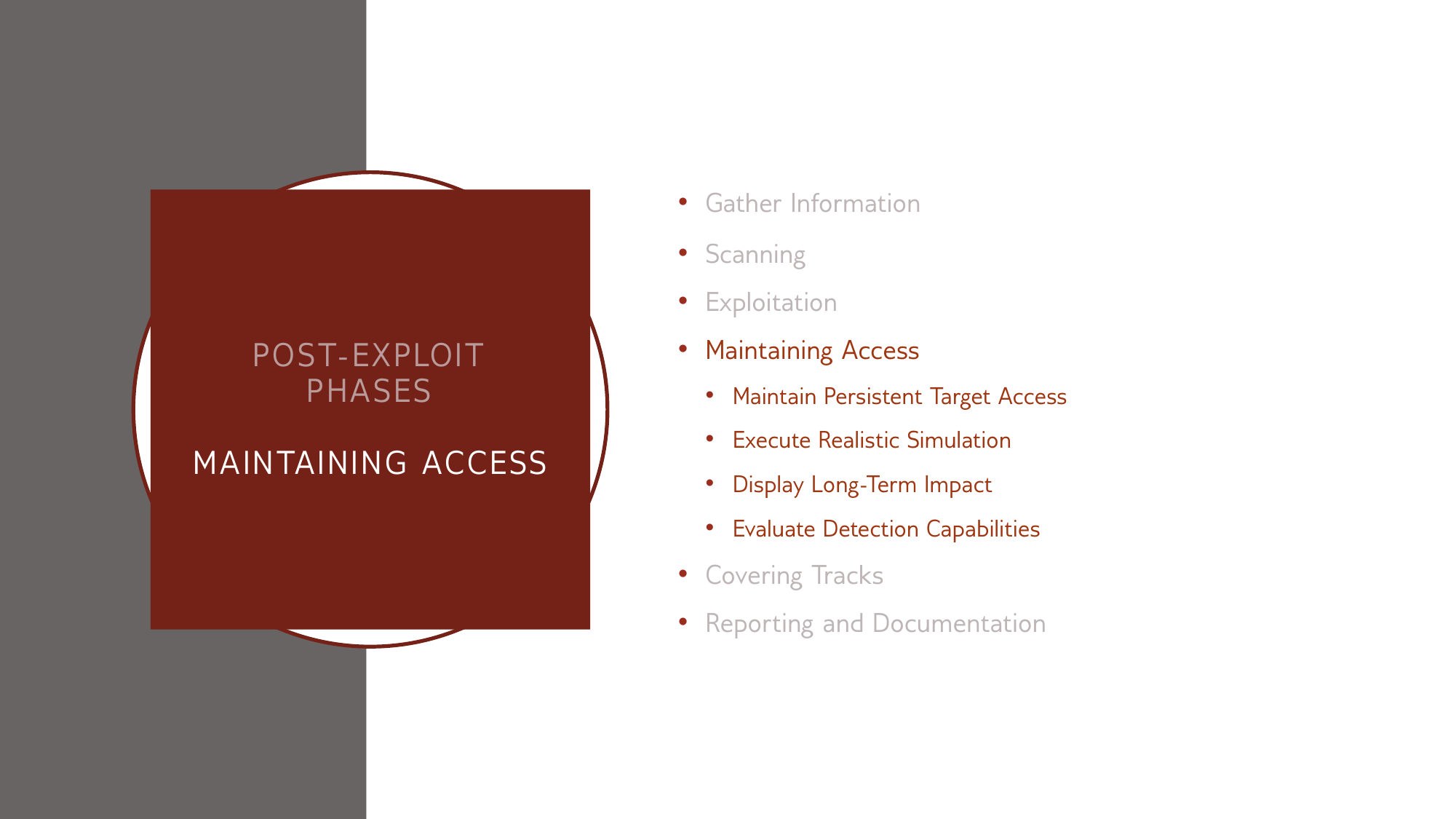

Gather Information
Scanning
Exploitation
Maintaining Access
Maintain Persistent Target Access
Execute Realistic Simulation
Display Long-Term Impact
Evaluate Detection Capabilities
Covering Tracks
Reporting and Documentation

# Post-Exploit Phases Maintaining Access